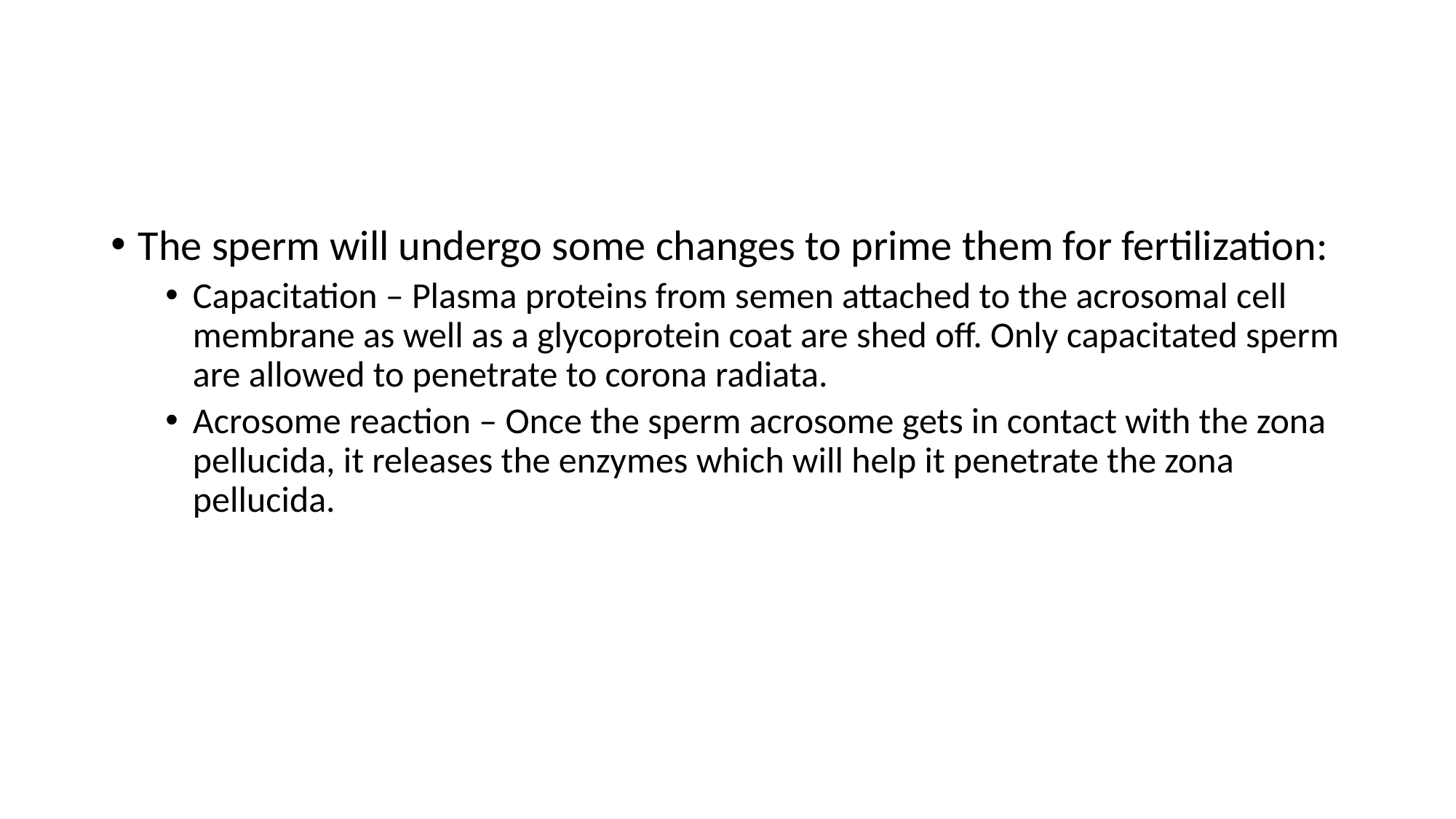

The sperm will undergo some changes to prime them for fertilization:
Capacitation – Plasma proteins from semen attached to the acrosomal cell membrane as well as a glycoprotein coat are shed off. Only capacitated sperm are allowed to penetrate to corona radiata.
Acrosome reaction – Once the sperm acrosome gets in contact with the zona pellucida, it releases the enzymes which will help it penetrate the zona pellucida.